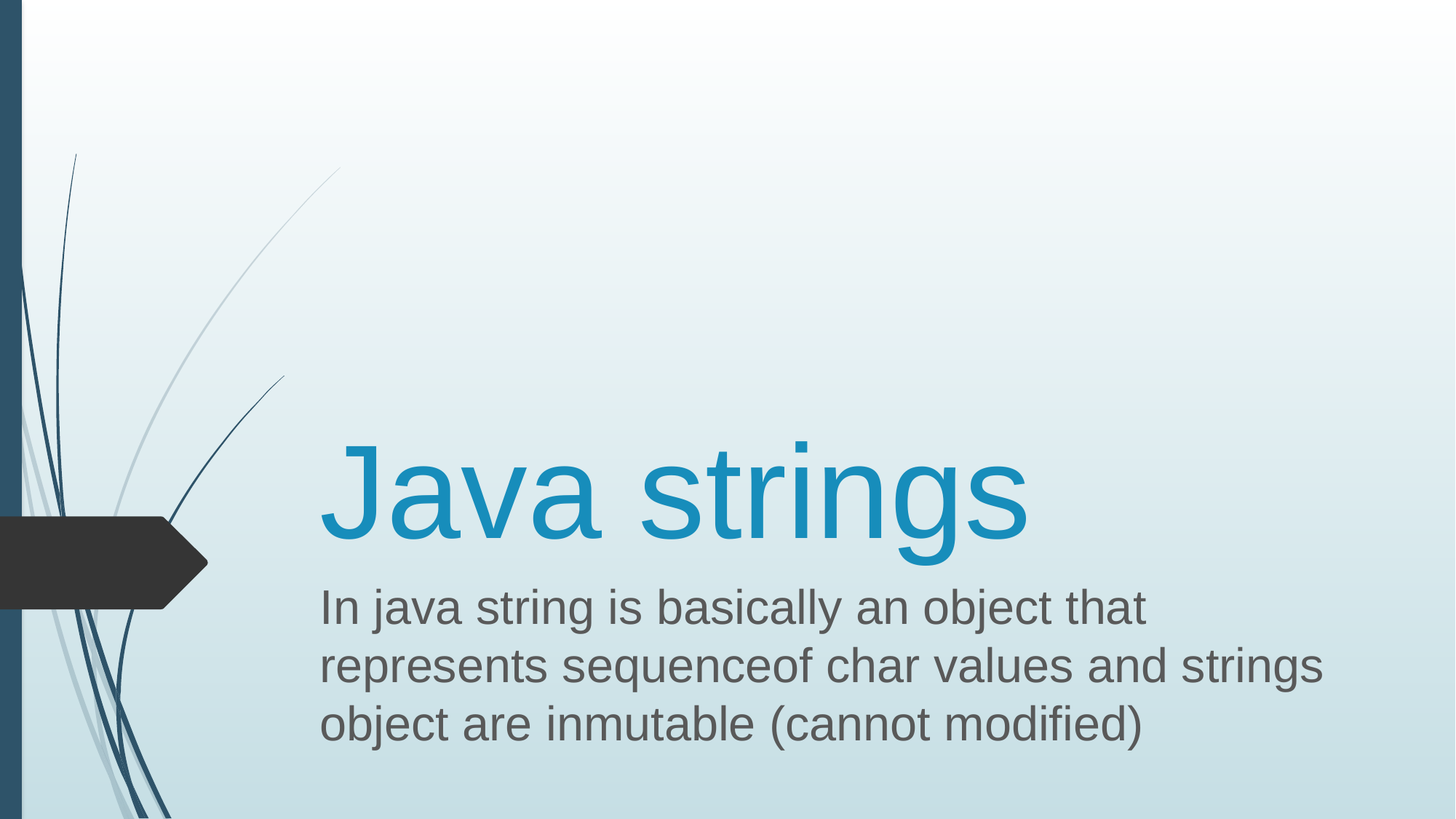

# Java strings
In java string is basically an object that represents sequenceof char values and strings object are inmutable (cannot modified)